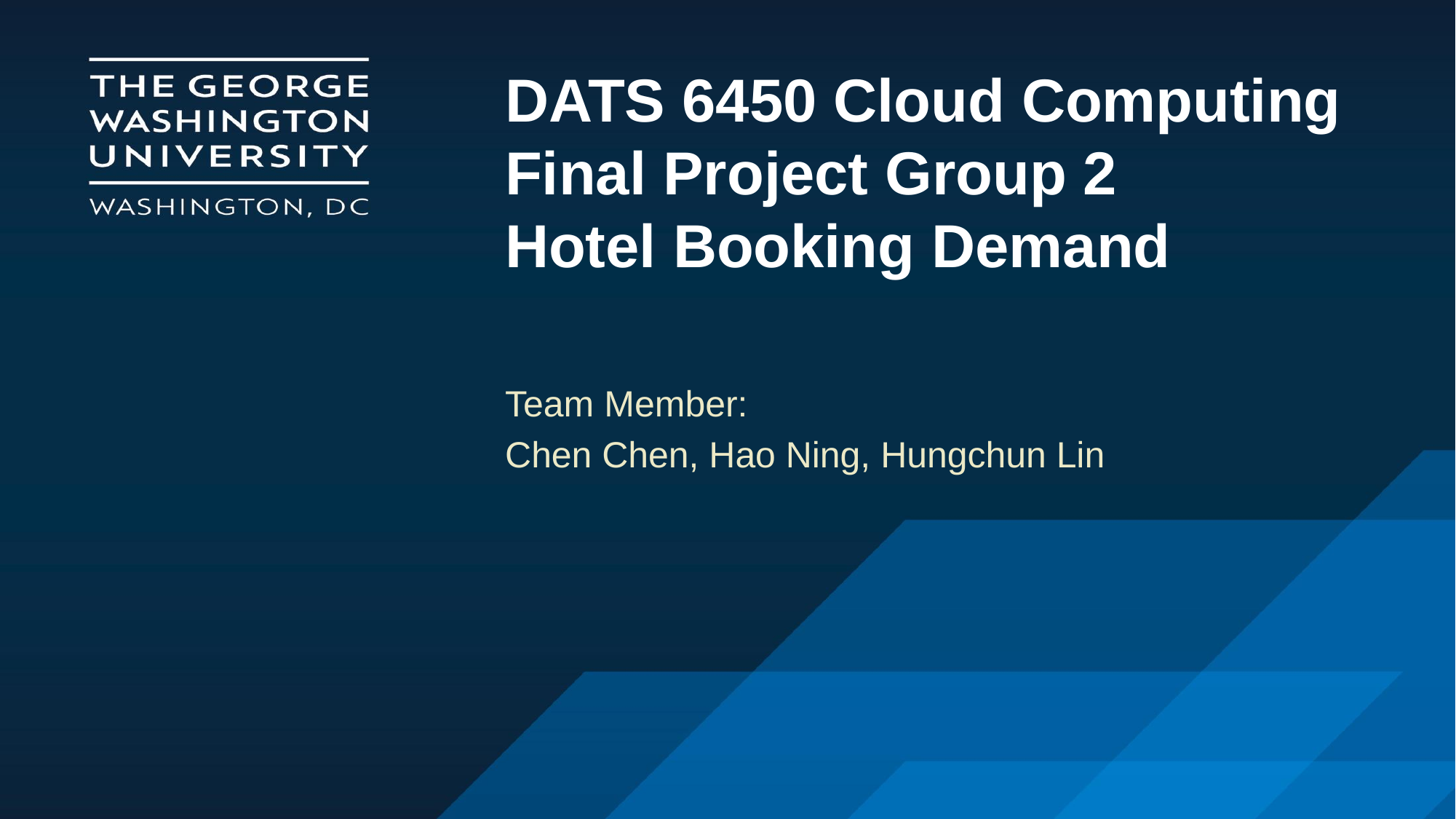

# DATS 6450 Cloud Computing Final Project Group 2
Hotel Booking Demand
Team Member:
Chen Chen, Hao Ning, Hungchun Lin